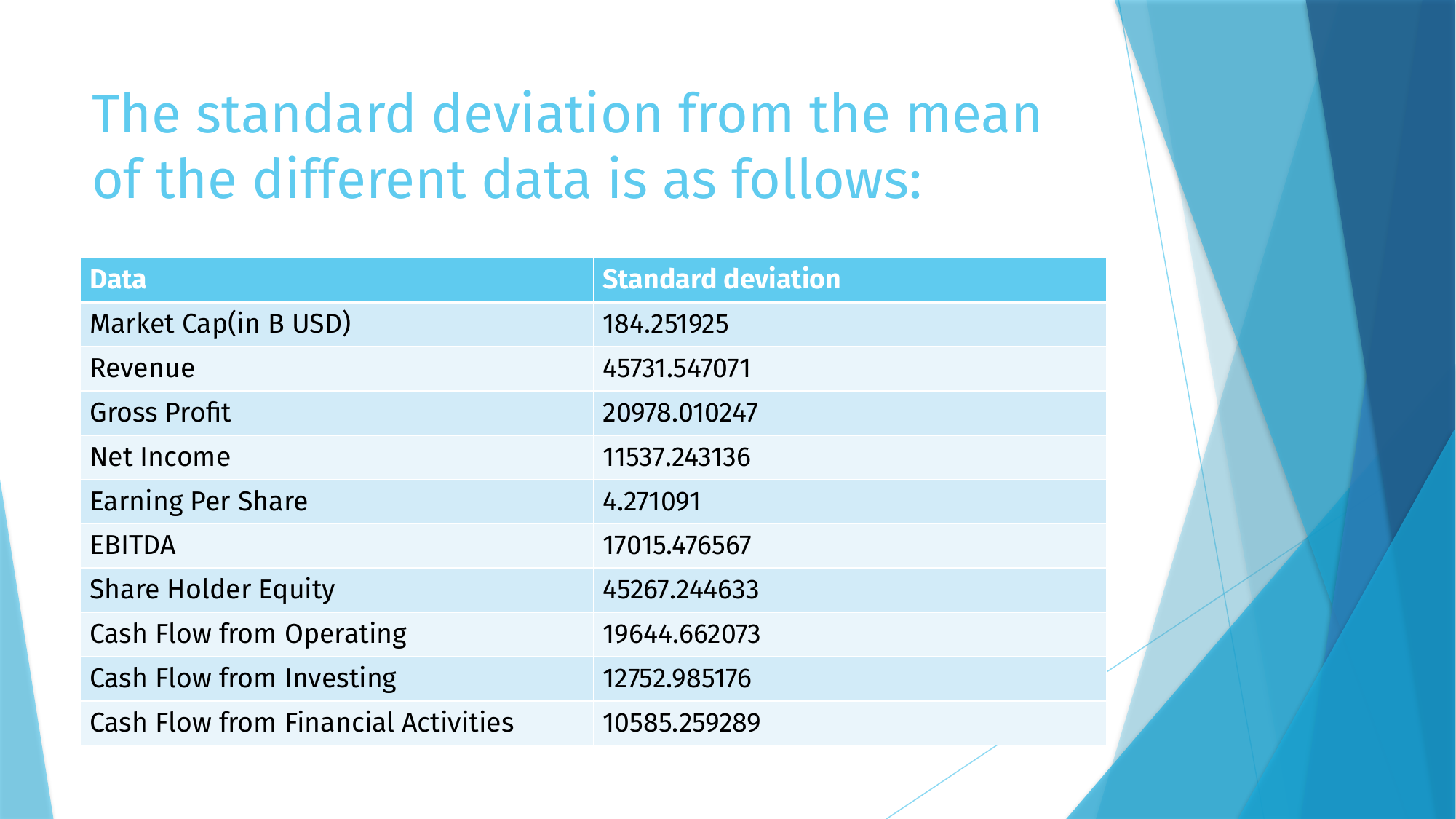

# The standard deviation from the mean of the different data is as follows:
| Data | Standard deviation |
| --- | --- |
| Market Cap(in B USD) | 184.251925 |
| Revenue | 45731.547071 |
| Gross Profit | 20978.010247 |
| Net Income | 11537.243136 |
| Earning Per Share | 4.271091 |
| EBITDA | 17015.476567 |
| Share Holder Equity | 45267.244633 |
| Cash Flow from Operating | 19644.662073 |
| Cash Flow from Investing | 12752.985176 |
| Cash Flow from Financial Activities | 10585.259289 |